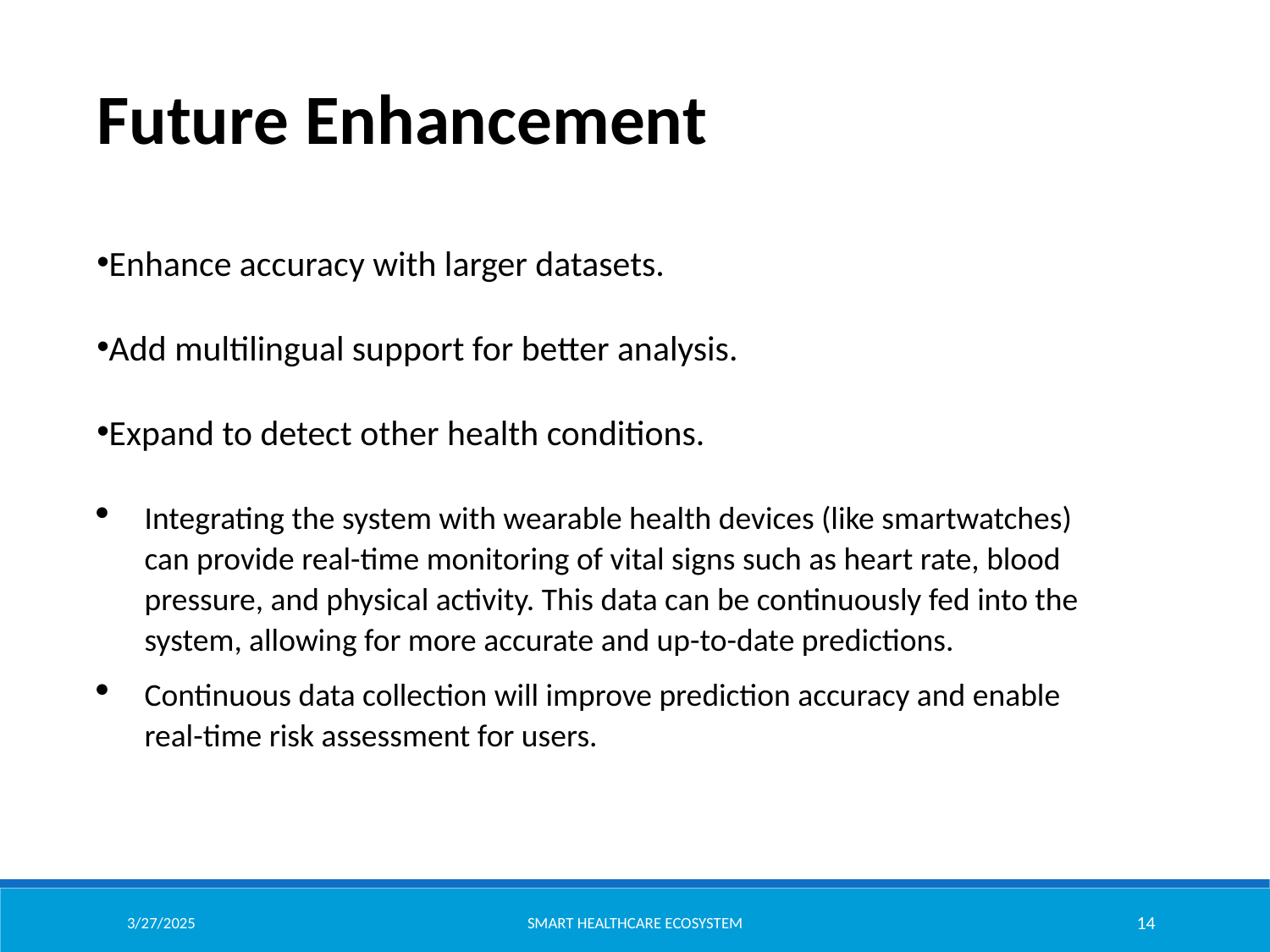

Future Enhancement

Enhance accuracy with larger datasets.

Add multilingual support for better analysis.

Expand to detect other health conditions.

Integrating the system with wearable health devices (like smartwatches) can provide real-time monitoring of vital signs such as heart rate, blood pressure, and physical activity. This data can be continuously fed into the system, allowing for more accurate and up-to-date predictions.
Continuous data collection will improve prediction accuracy and enable real-time risk assessment for users.

3/27/2025
Smart Healthcare ecosystem
14